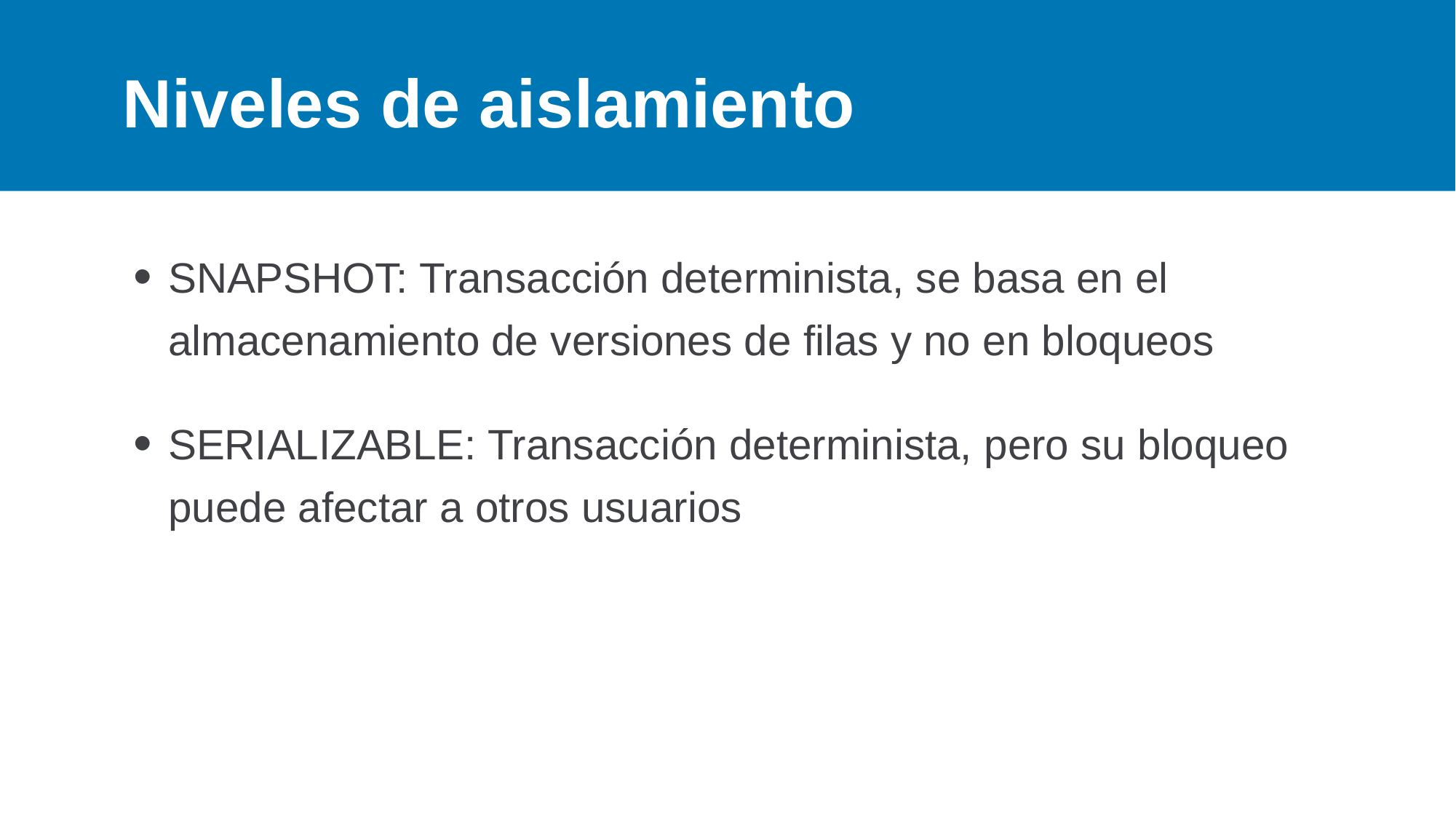

# Niveles de aislamiento
SNAPSHOT: Transacción determinista, se basa en el almacenamiento de versiones de filas y no en bloqueos
SERIALIZABLE: Transacción determinista, pero su bloqueo puede afectar a otros usuarios

Maximum 5 bullets. If you need more, create a new slide.